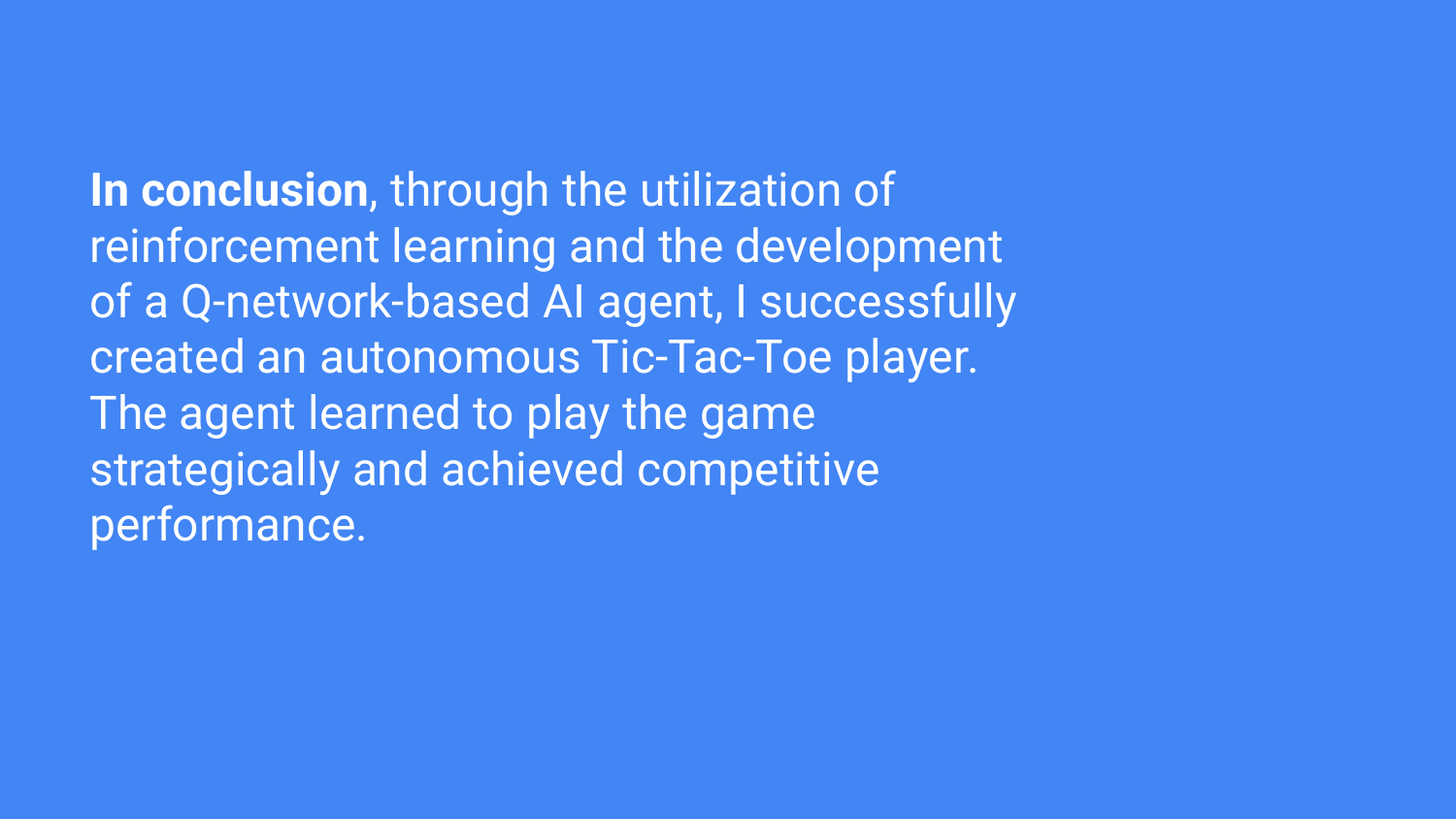

# In conclusion, through the utilization of reinforcement learning and the development of a Q-network-based AI agent, I successfully created an autonomous Tic-Tac-Toe player. The agent learned to play the game strategically and achieved competitive performance.